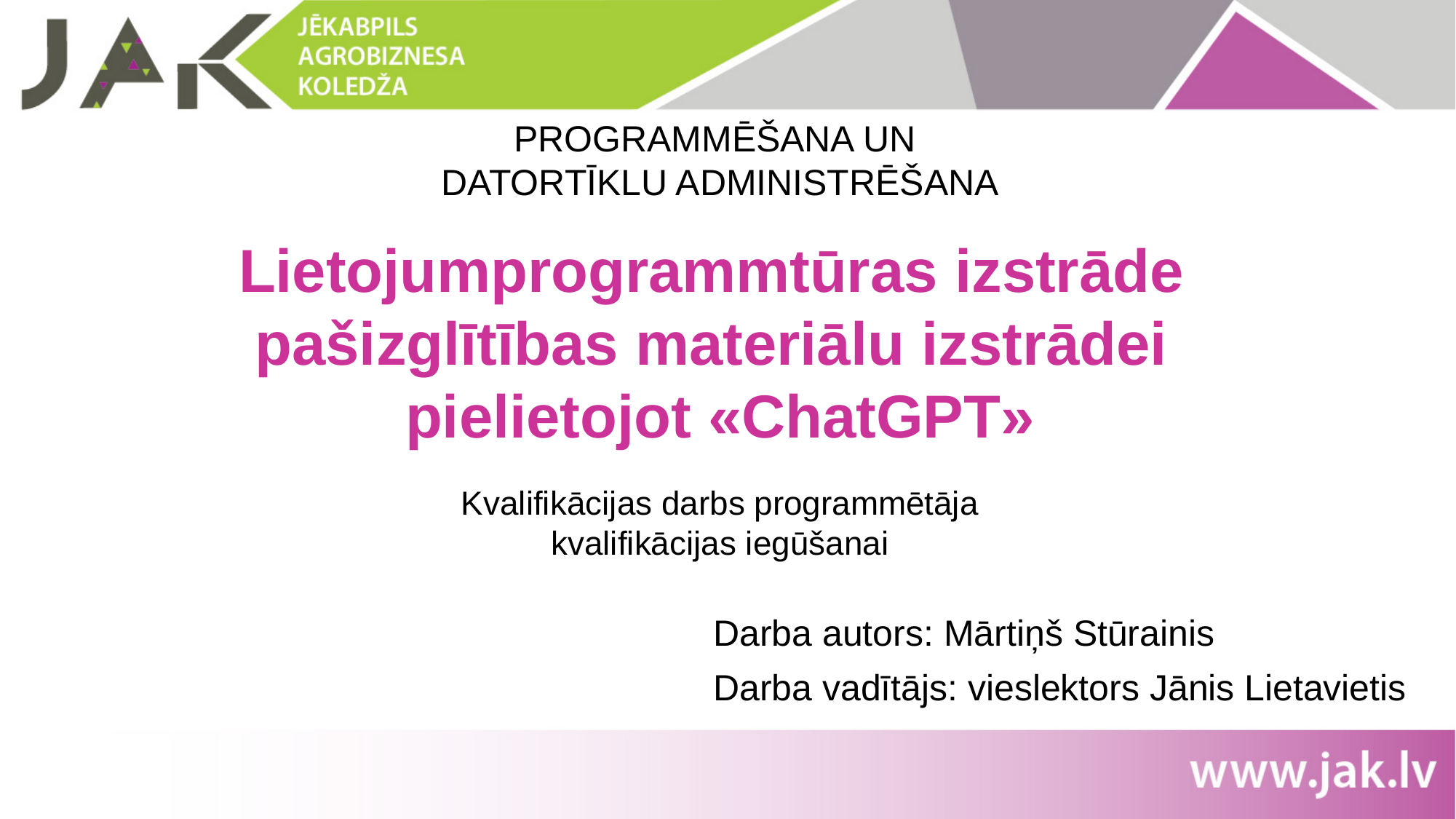

PROGRAMMĒŠANA UN
DATORTĪKLU ADMINISTRĒŠANA
# Lietojumprogrammtūras izstrāde pašizglītības materiālu izstrādei pielietojot «ChatGPT»
Kvalifikācijas darbs programmētāja
kvalifikācijas iegūšanai
Darba autors: Mārtiņš Stūrainis
Darba vadītājs: vieslektors Jānis Lietavietis